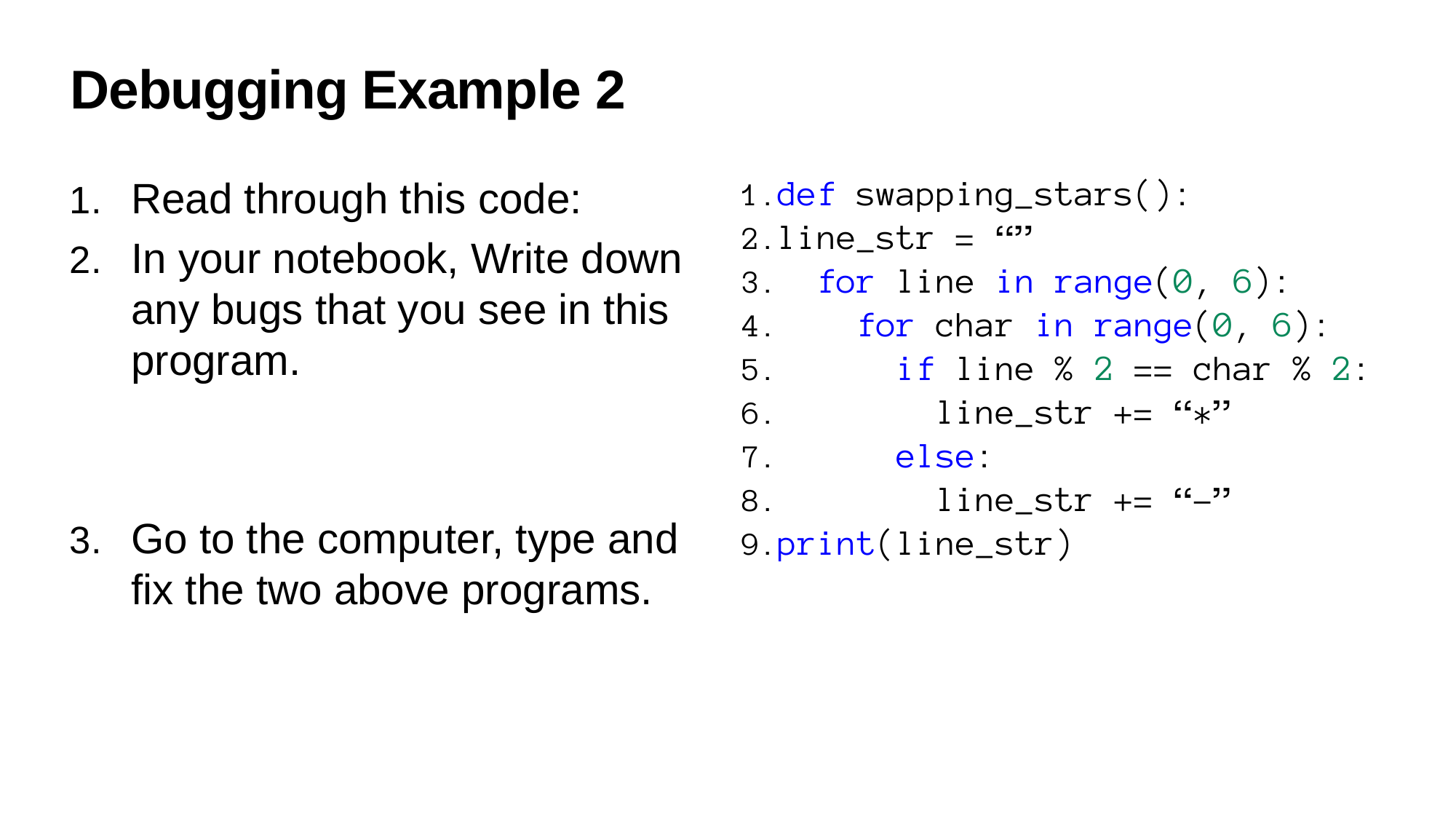

# Debugging Example 2

def swapping_stars():
line_str = “”
  for line in range(0, 6):
    for char in range(0, 6):
      if line % 2 == char % 2:
        line_str += “*”
      else:
        line_str += “-”
print(line_str)

Read through this code:
In your notebook, Write down any bugs that you see in this program.

Go to the computer, type and fix the two above programs.